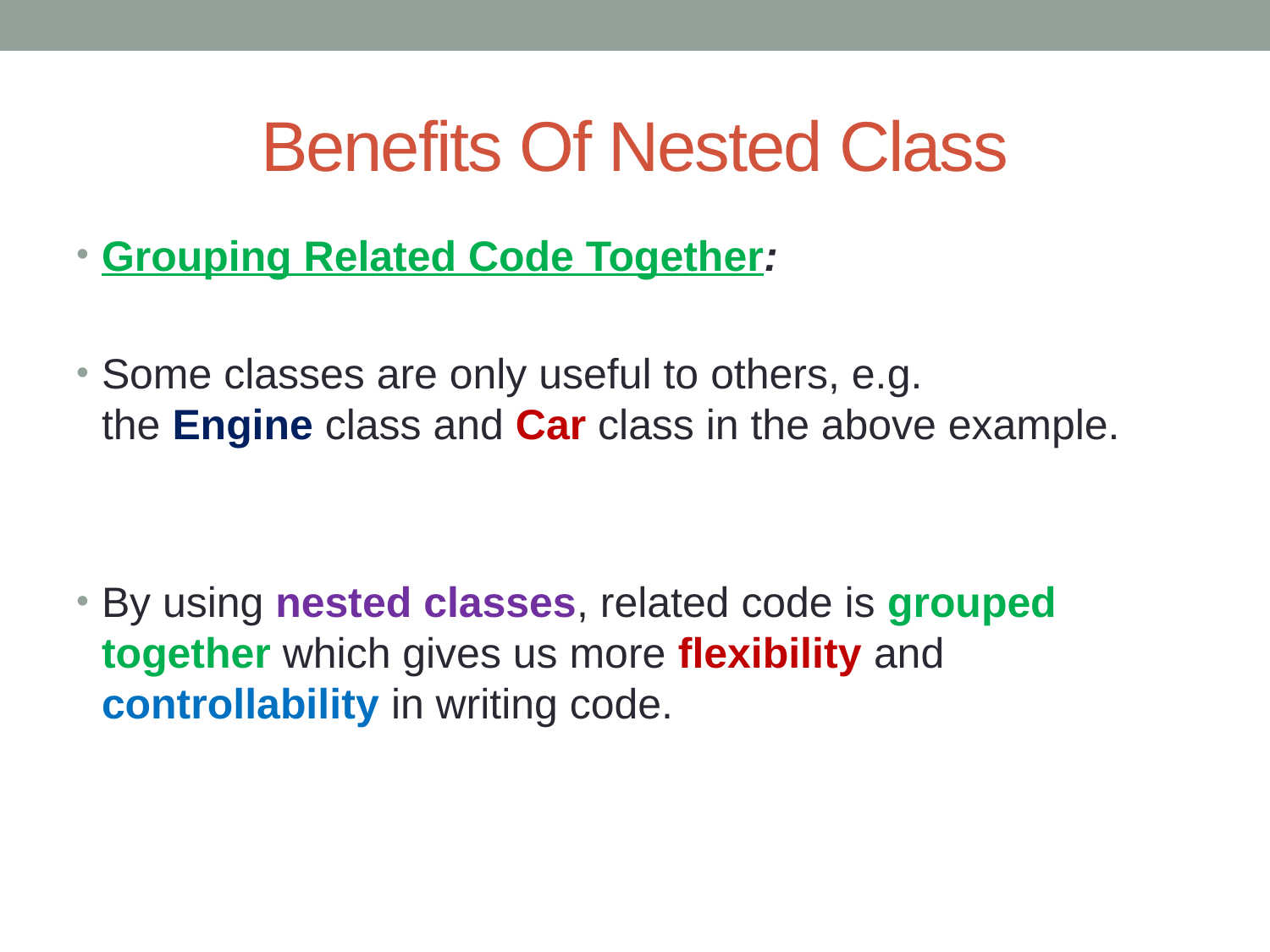

# Benefits Of Nested Class
Grouping Related Code Together:

Some classes are only useful to others, e.g. the Engine class and Car class in the above example.

By using nested classes, related code is grouped together which gives us more flexibility and controllability in writing code.